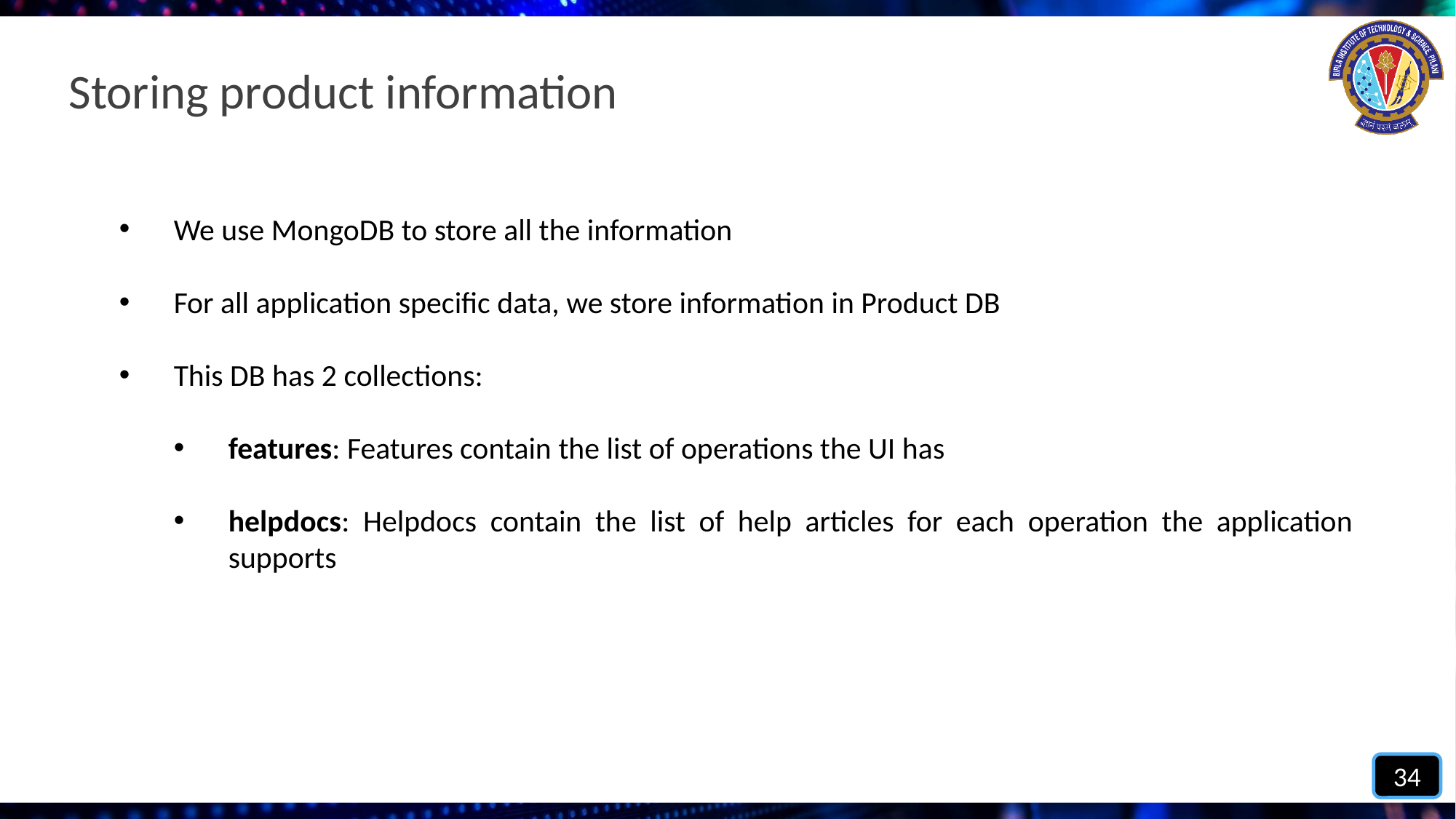

# Storing product information

We use MongoDB to store all the information

For all application specific data, we store information in Product DB

This DB has 2 collections:

features: Features contain the list of operations the UI has

helpdocs: Helpdocs contain the list of help articles for each operation the application supports